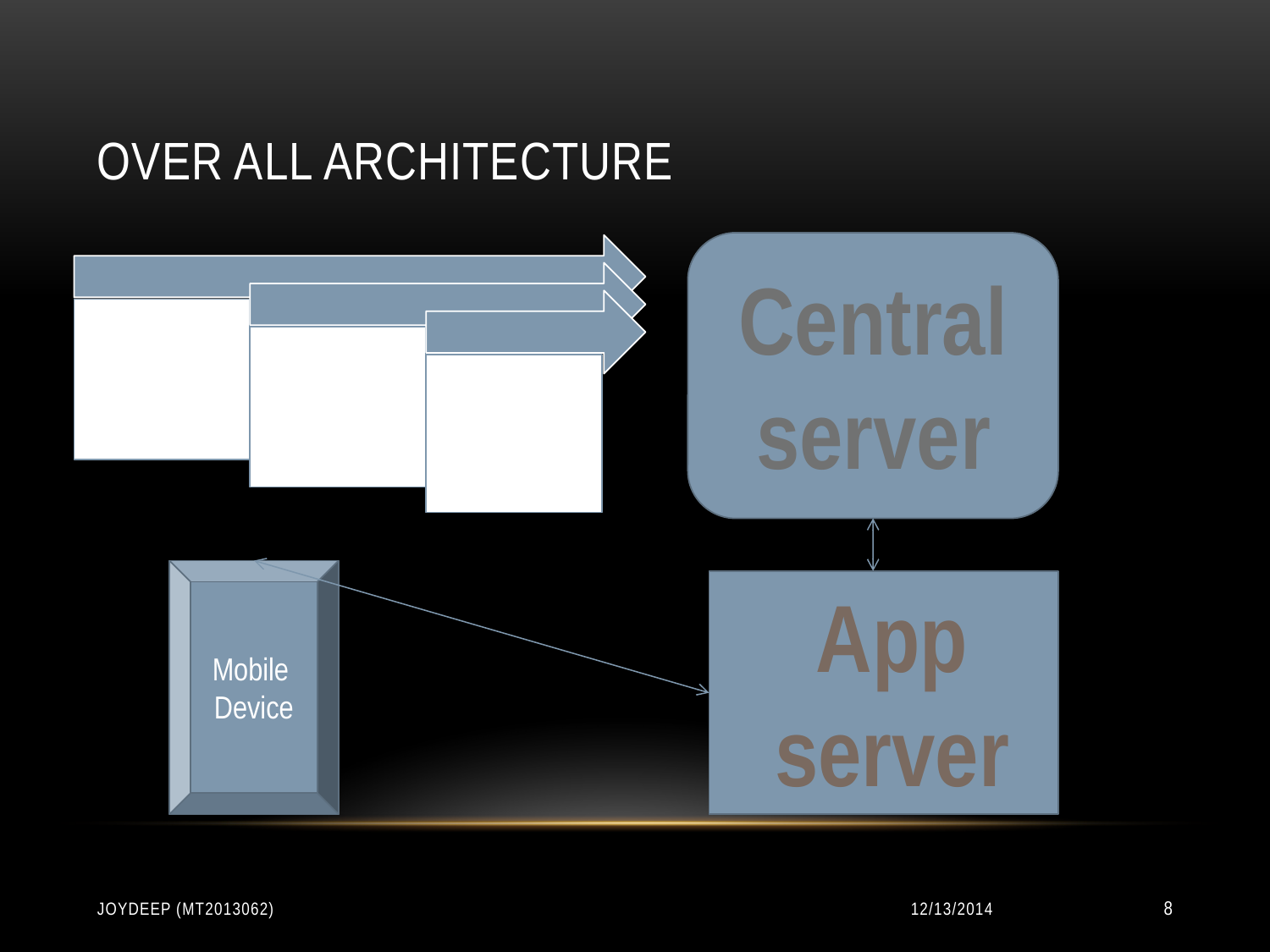

# Over All Architecture

Bus location tracker

Mobile location tracker

Road Traffic
tracker

Central server
Mobile
Device
App server

Joydeep (MT2013062)
12/13/2014
8